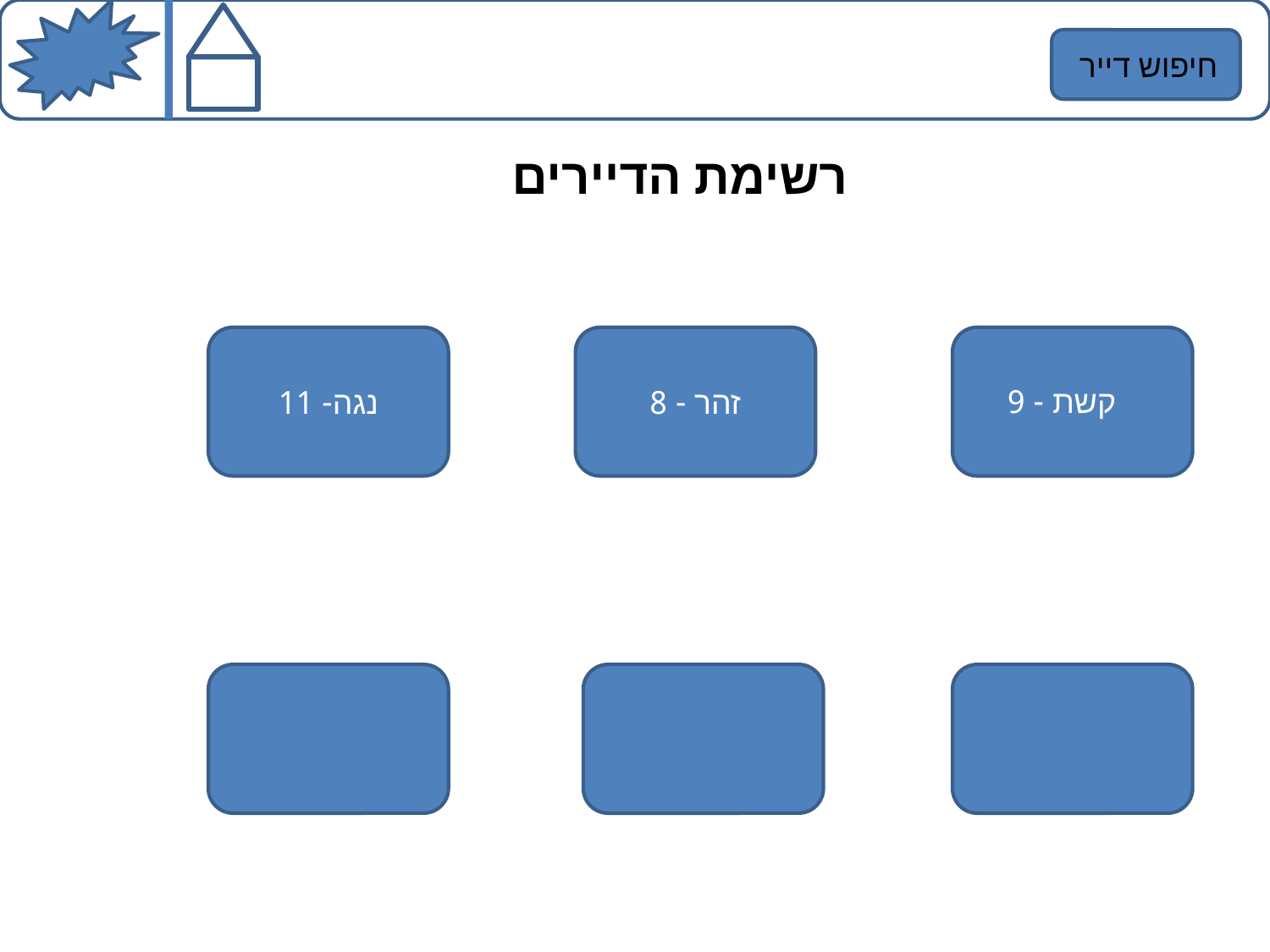

חיפוש דייר
רשימת הדיירים
נגה- 11
זהר - 8

קשת - 9